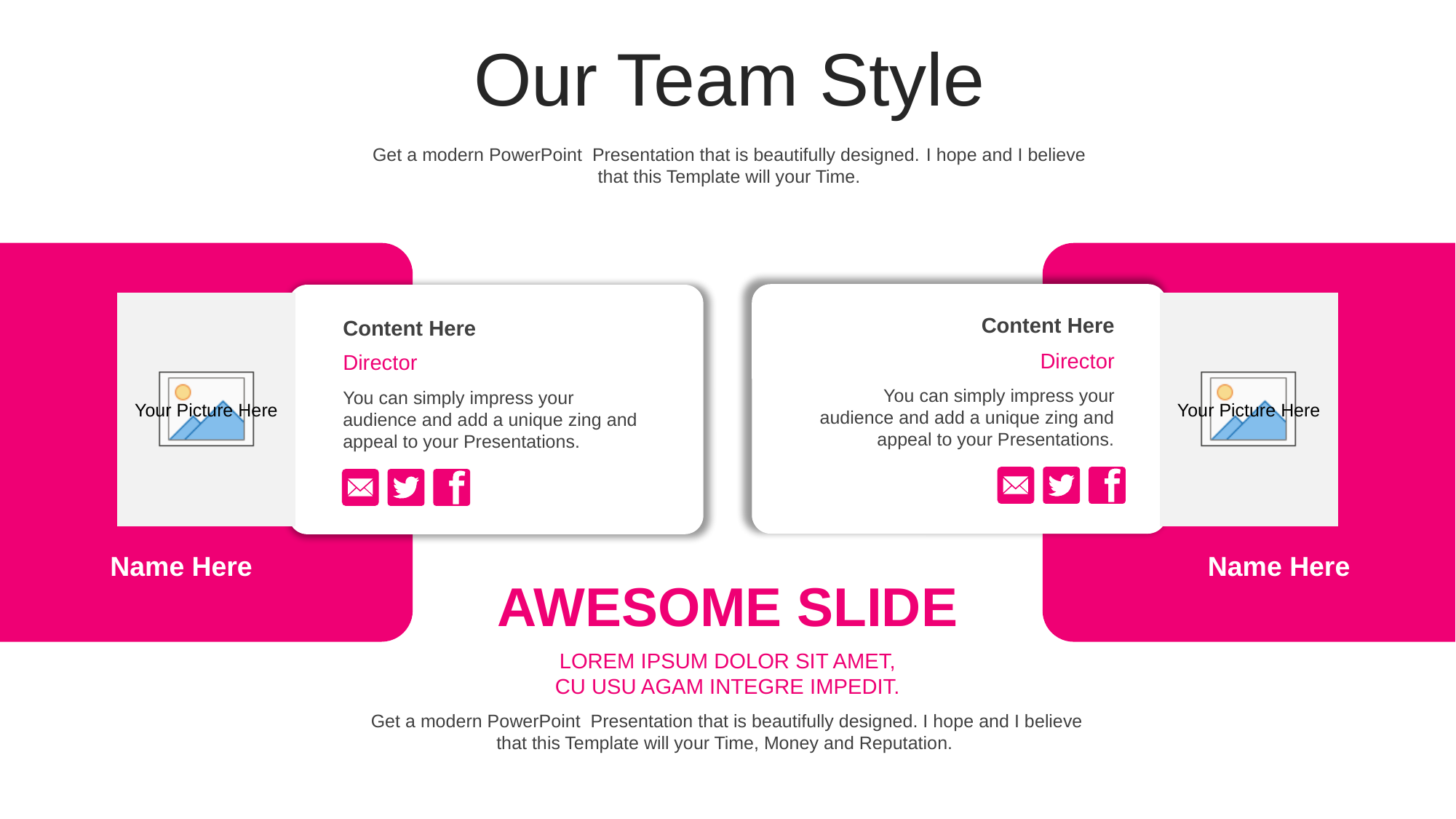

Our Team Style
Get a modern PowerPoint  Presentation that is beautifully designed. I hope and I believe that this Template will your Time.

Content Here
Director
You can simply impress your audience and add a unique zing and appeal to your Presentations.
Content Here
Director
You can simply impress your audience and add a unique zing and appeal to your Presentations.

Name Here
Name Here
AWESOME SLIDE
LOREM IPSUM DOLOR SIT AMET,
CU USU AGAM INTEGRE IMPEDIT.
Get a modern PowerPoint  Presentation that is beautifully designed. I hope and I believe that this Template will your Time, Money and Reputation.